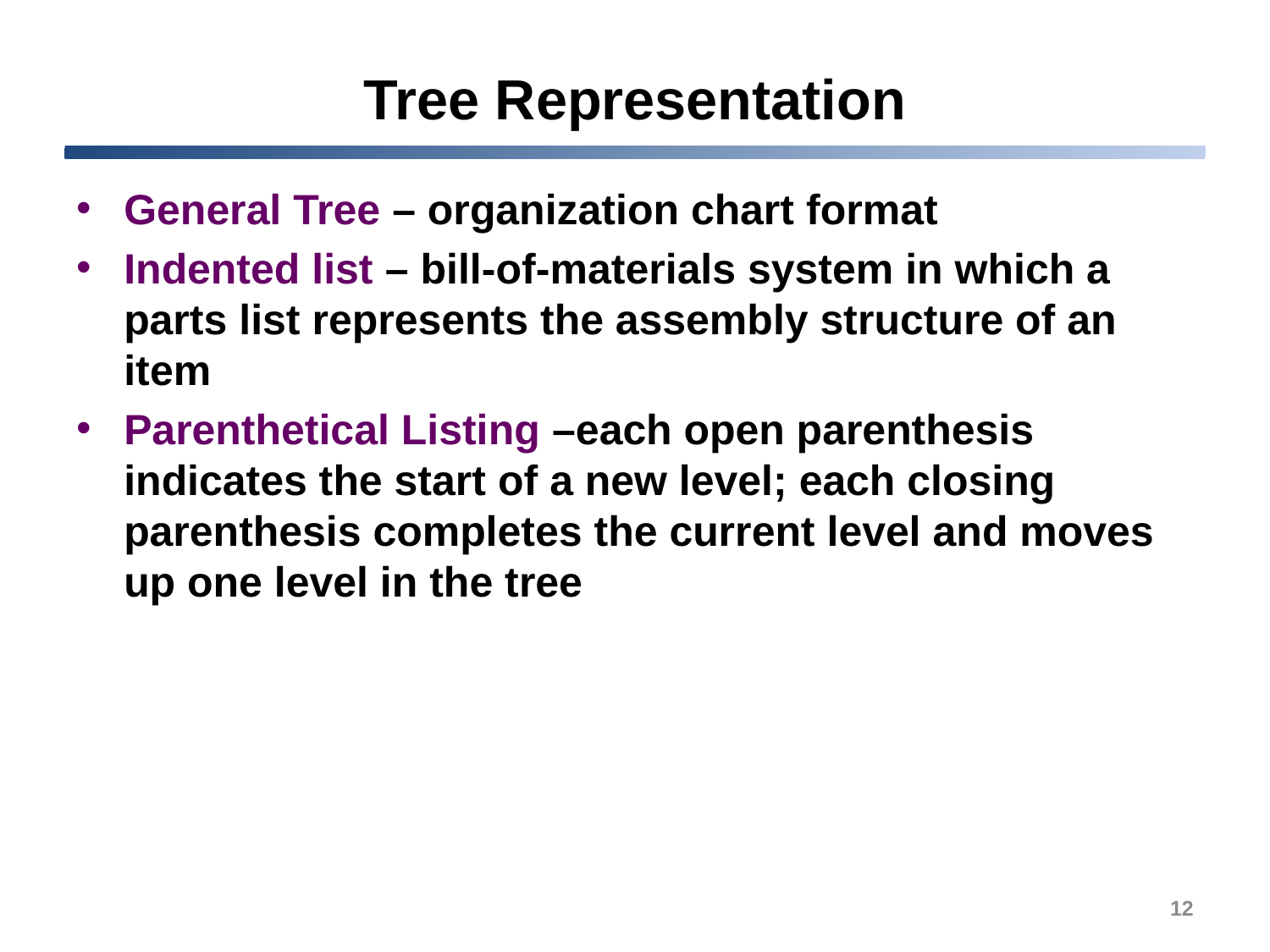

# Tree Representation
General Tree – organization chart format
Indented list – bill-of-materials system in which a parts list represents the assembly structure of an item
Parenthetical Listing –each open parenthesis indicates the start of a new level; each closing parenthesis completes the current level and moves up one level in the tree
12